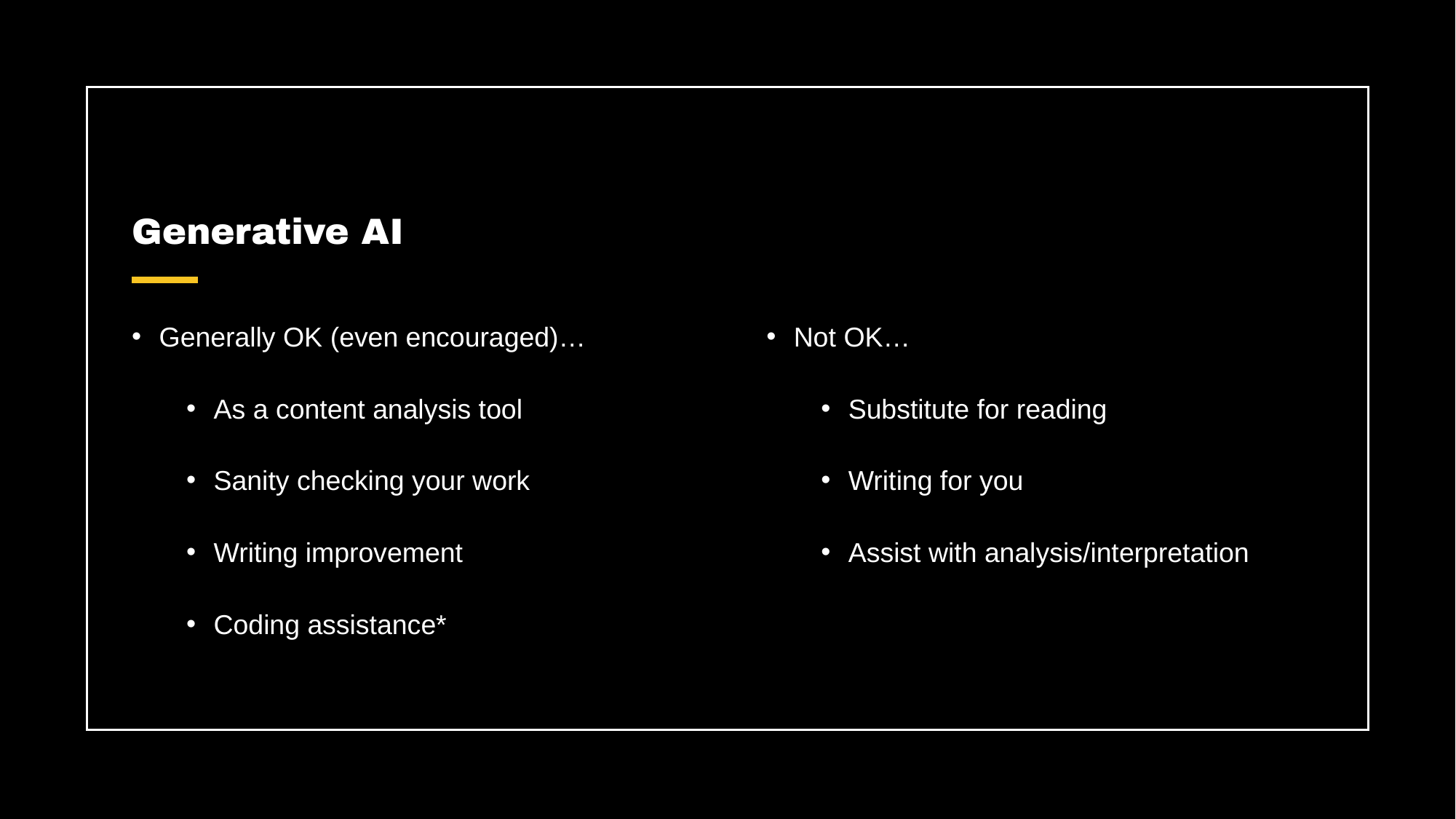

# Generative AI
Generally OK (even encouraged)…
As a content analysis tool
Sanity checking your work
Writing improvement
Coding assistance*

Not OK…
Substitute for reading
Writing for you
Assist with analysis/interpretation